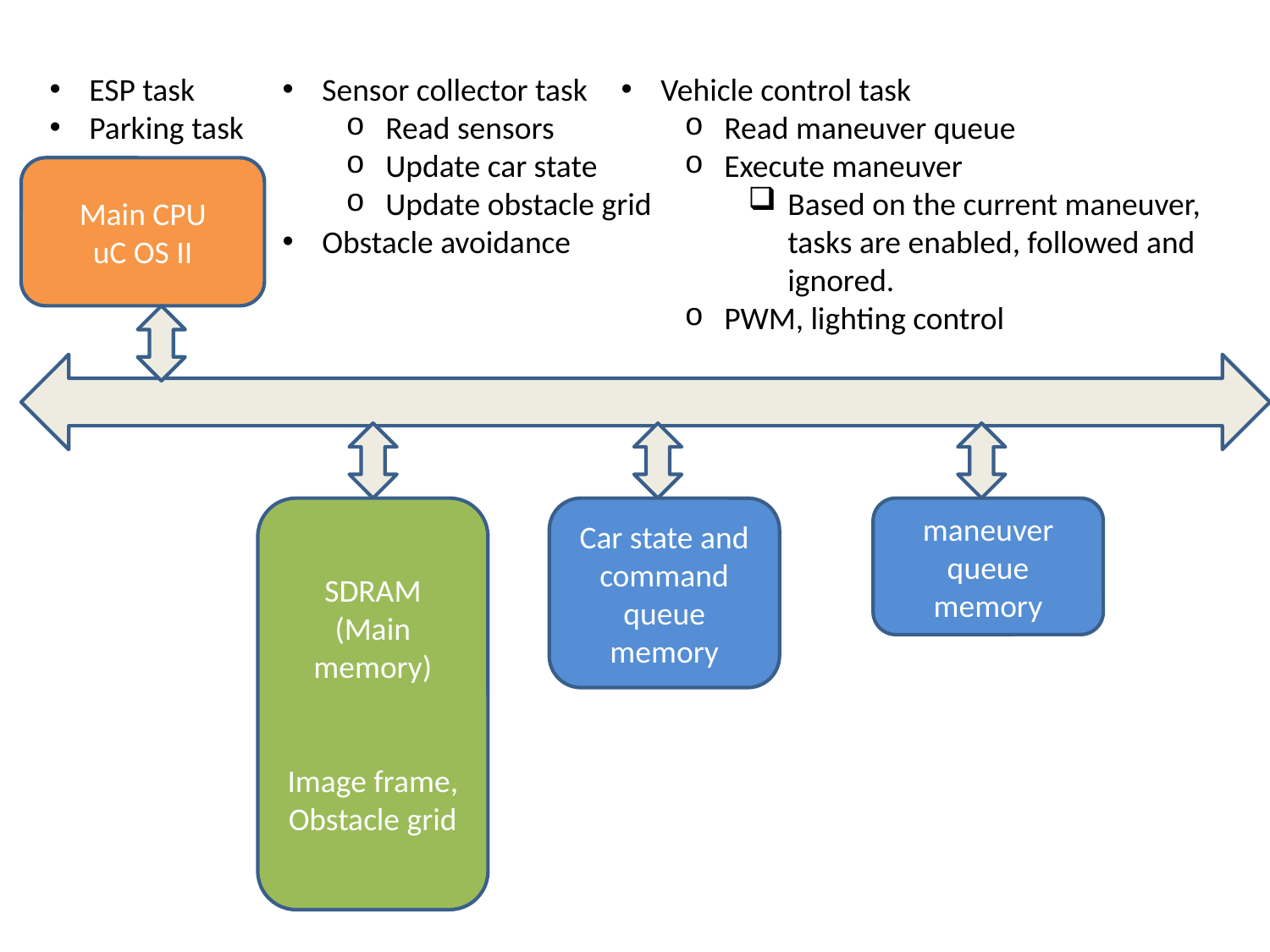

ESP task
Parking task
Sensor collector task
Read sensors
Update car state
Update obstacle grid
Obstacle avoidance
Vehicle control task
Read maneuver queue
Execute maneuver
Based on the current maneuver, tasks are enabled, followed and ignored.
PWM, lighting control

Main CPU
uC OS II

SDRAM
(Main memory)

Image frame,
Obstacle grid
Car state and command queue memory
maneuver queue memory